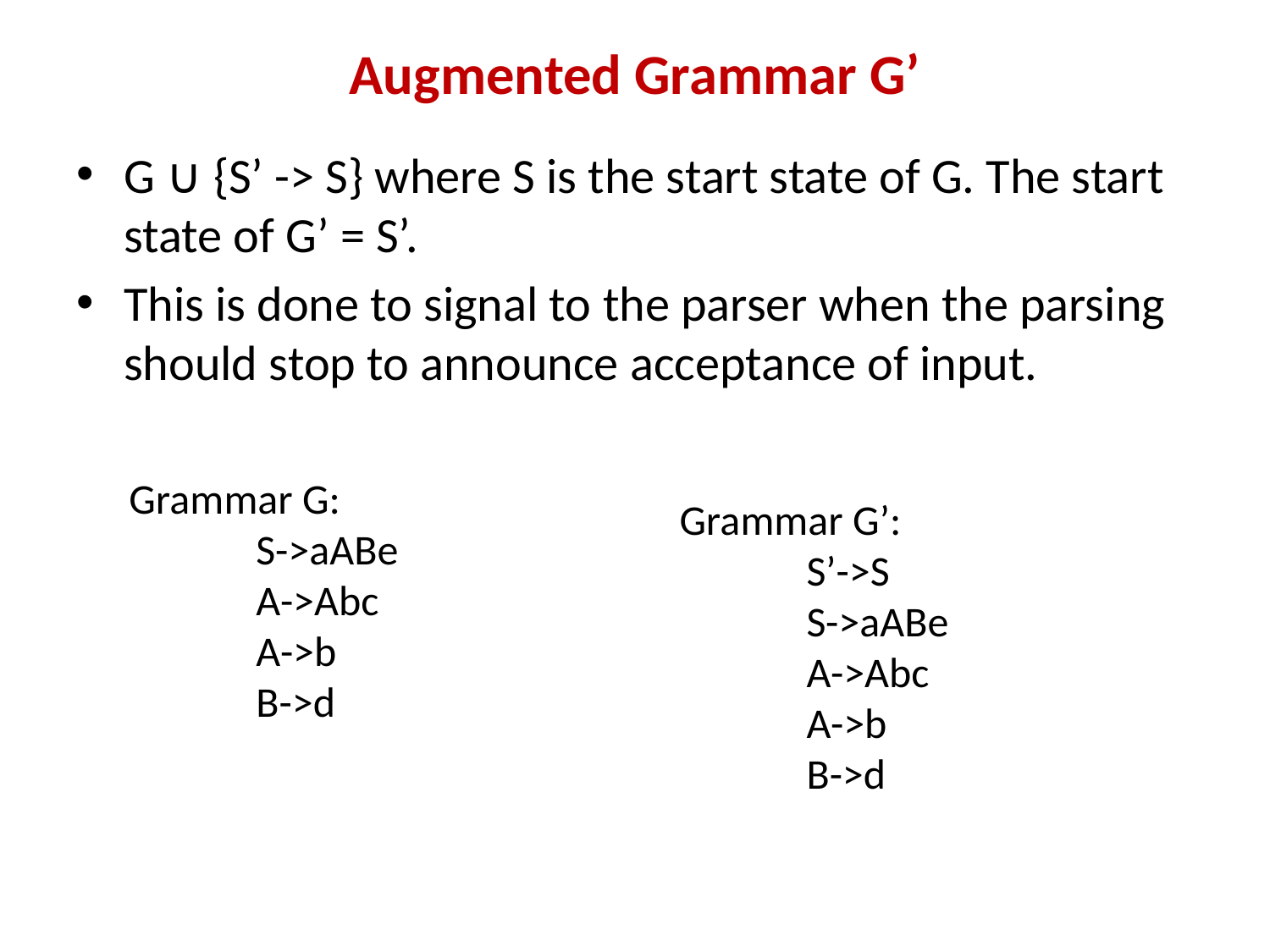

# Augmented Grammar G’
G ∪ {S’ -> S} where S is the start state of G. The start state of G’ = S’.
This is done to signal to the parser when the parsing should stop to announce acceptance of input.

Grammar G:
	S->aABe
	A->Abc
	A->b
	B->d
Grammar G’:
	S’->S
	S->aABe
	A->Abc
	A->b
	B->d